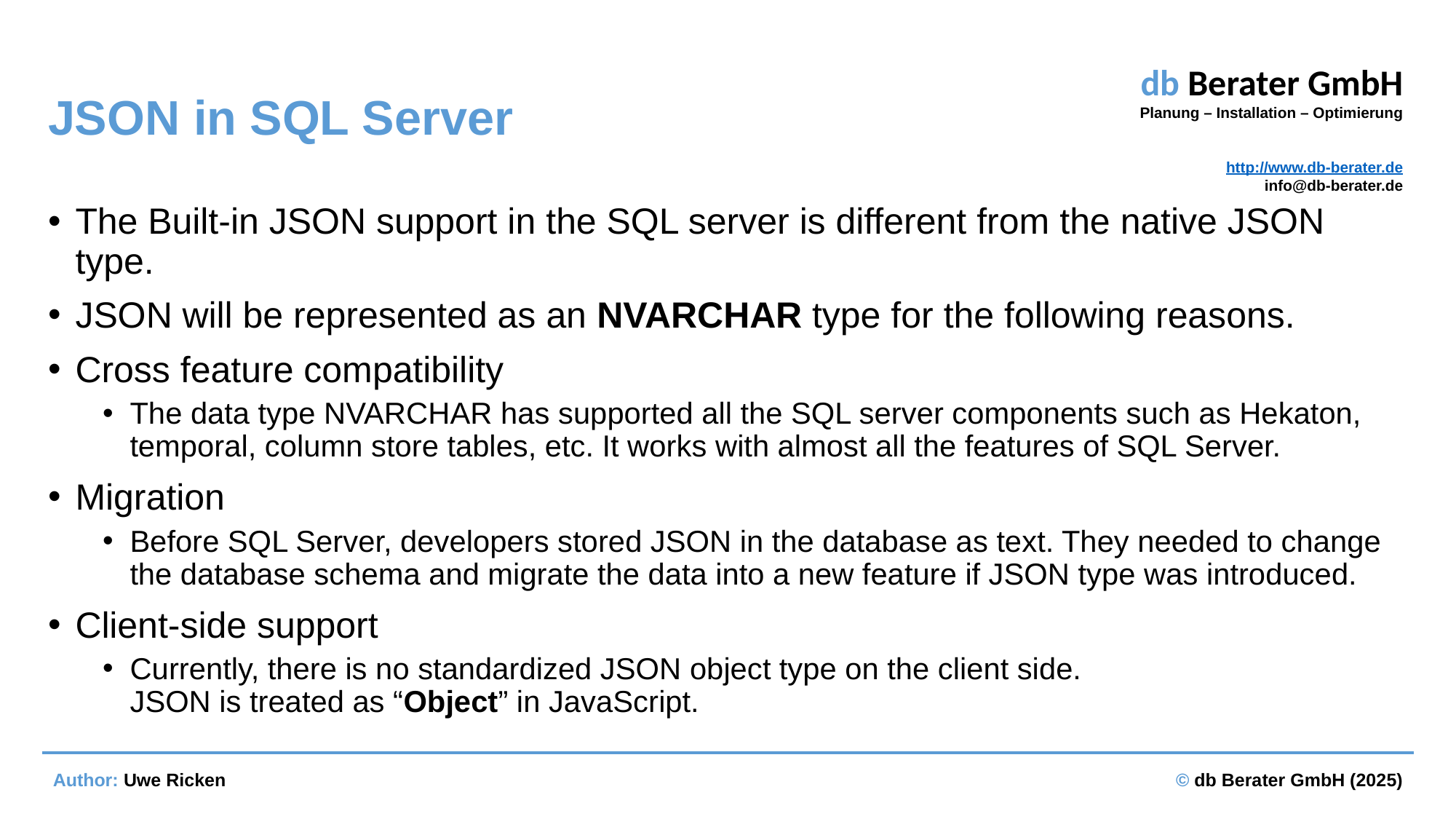

# JSON in SQL Server
The Built-in JSON support in the SQL server is different from the native JSON type.
JSON will be represented as an NVARCHAR type for the following reasons.
Cross feature compatibility
The data type NVARCHAR has supported all the SQL server components such as Hekaton, temporal, column store tables, etc. It works with almost all the features of SQL Server.
Migration
Before SQL Server, developers stored JSON in the database as text. They needed to change the database schema and migrate the data into a new feature if JSON type was introduced.
Client-side support
Currently, there is no standardized JSON object type on the client side.
JSON is treated as “Object” in JavaScript.